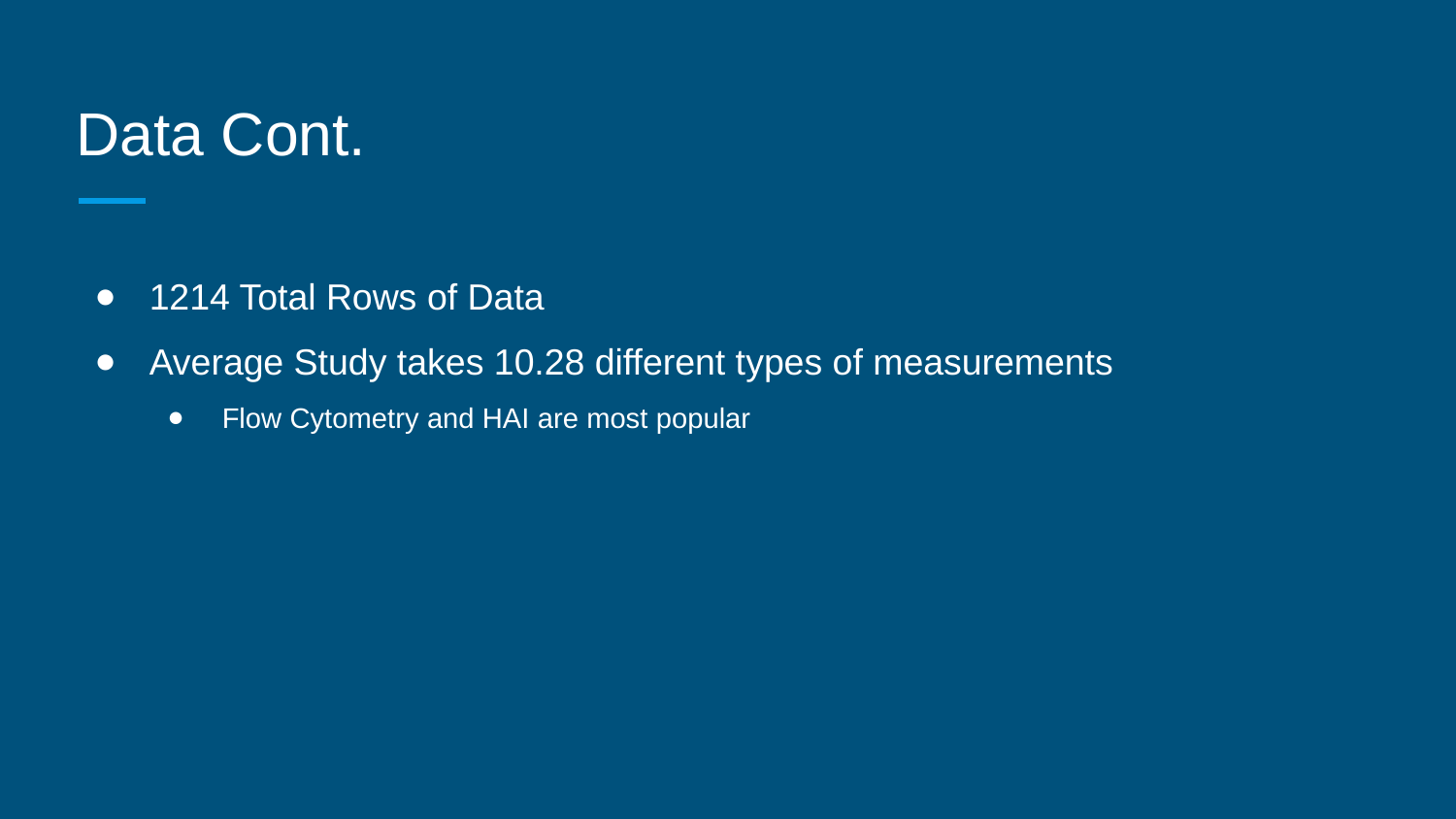

# Data Cont.
1214 Total Rows of Data
Average Study takes 10.28 different types of measurements
Flow Cytometry and HAI are most popular